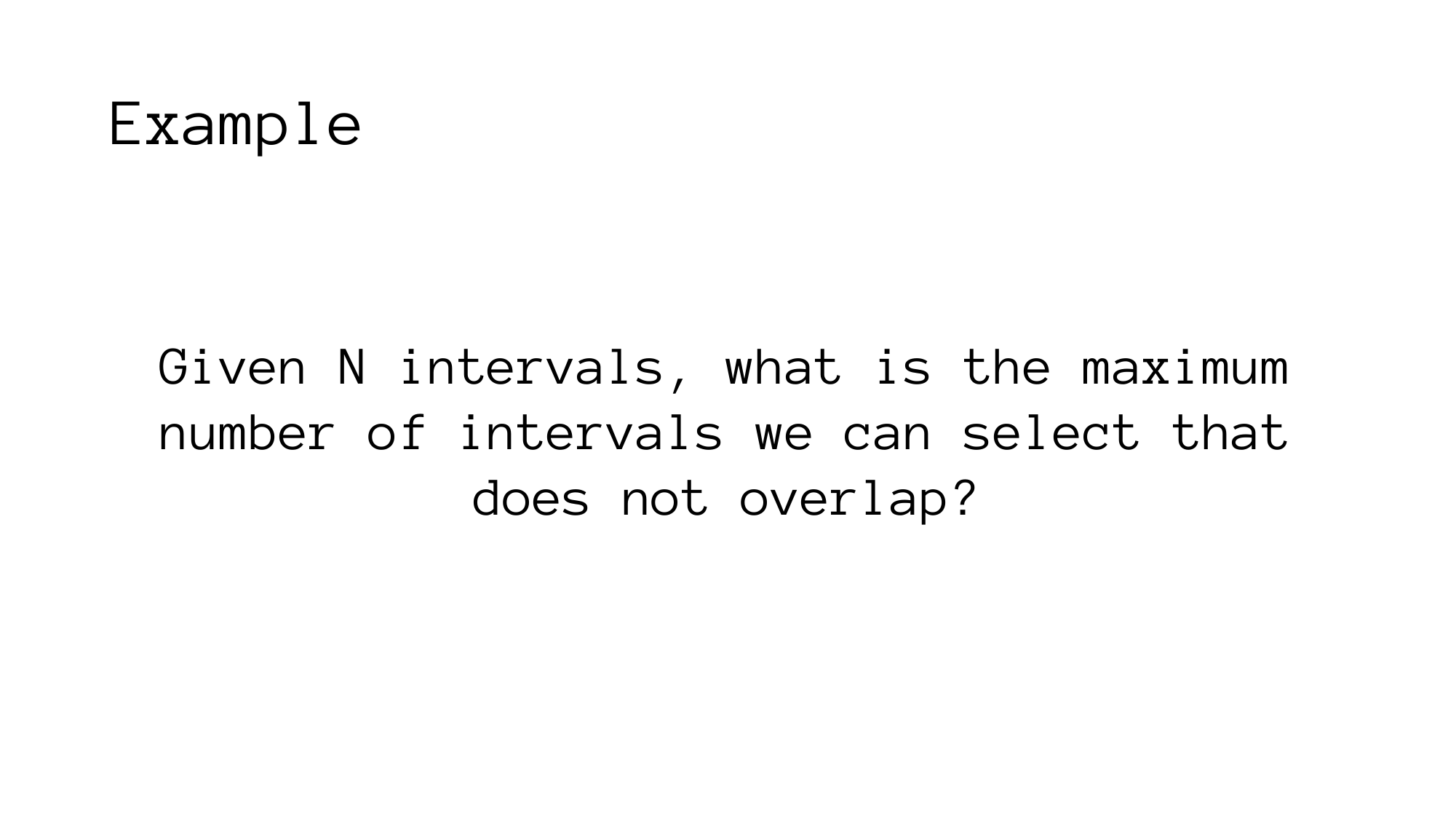

# Example
Given N intervals, what is the maximum number of intervals we can select that does not overlap?